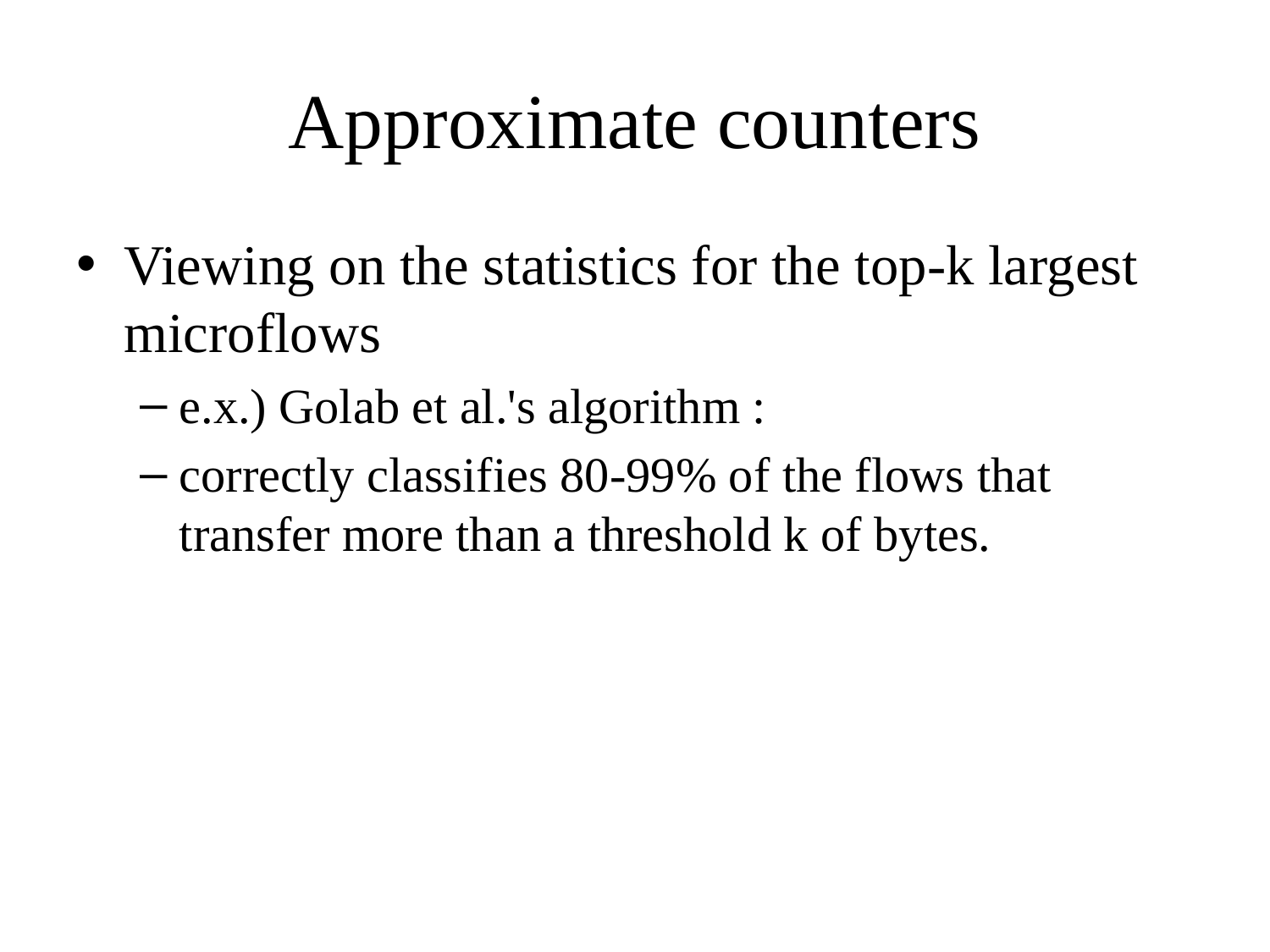

# Approximate counters
Viewing on the statistics for the top-k largest microflows
e.x.) Golab et al.'s algorithm :
correctly classifies 80-99% of the flows that transfer more than a threshold k of bytes.